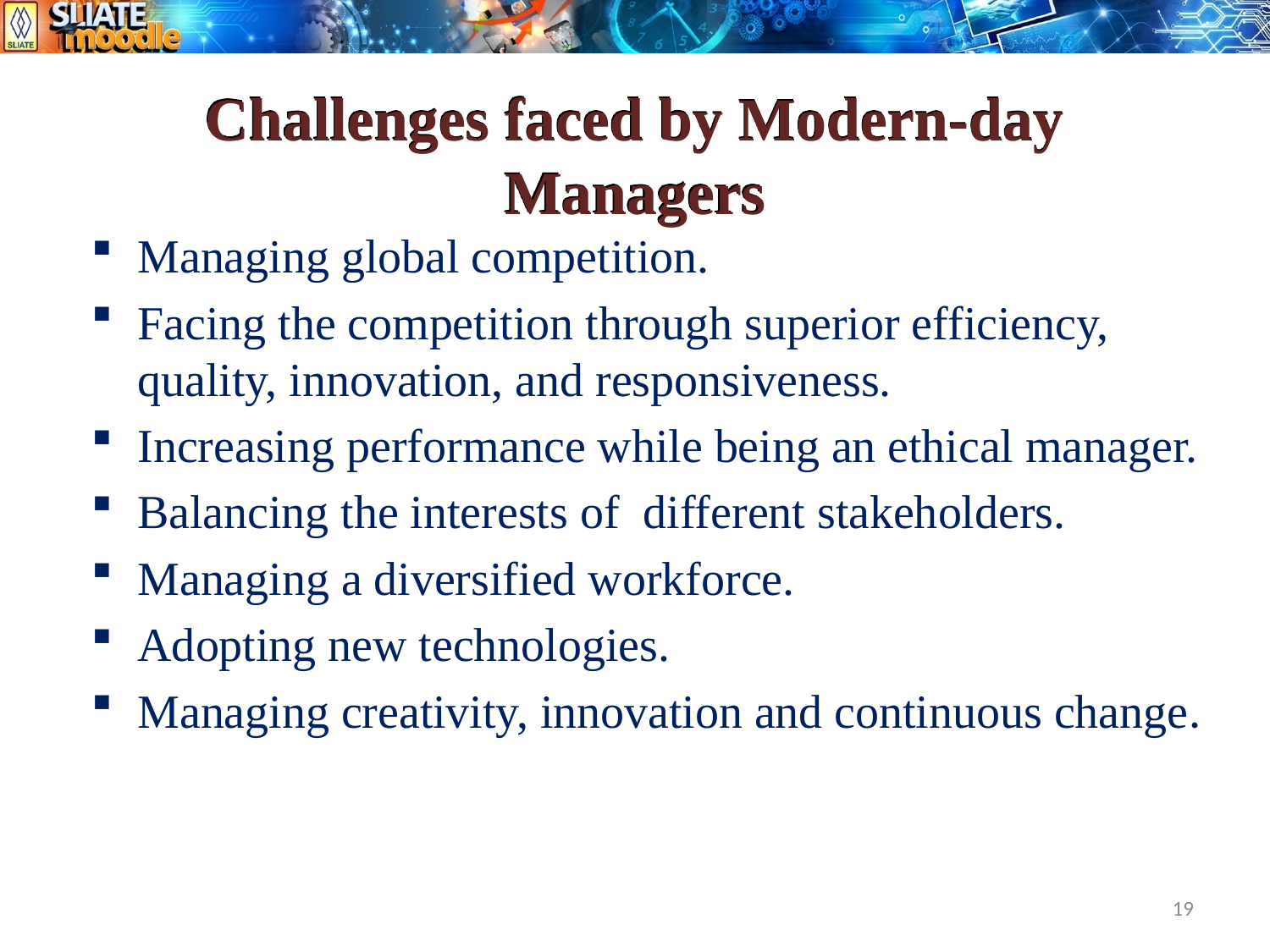

# Challenges faced by Modern-day Managers
Managing global competition.
Facing the competition through superior efficiency, quality, innovation, and responsiveness.
Increasing performance while being an ethical manager.
Balancing the interests of  different stakeholders.
Managing a diversified workforce.
Adopting new technologies.
Managing creativity, innovation and continuous change.
19